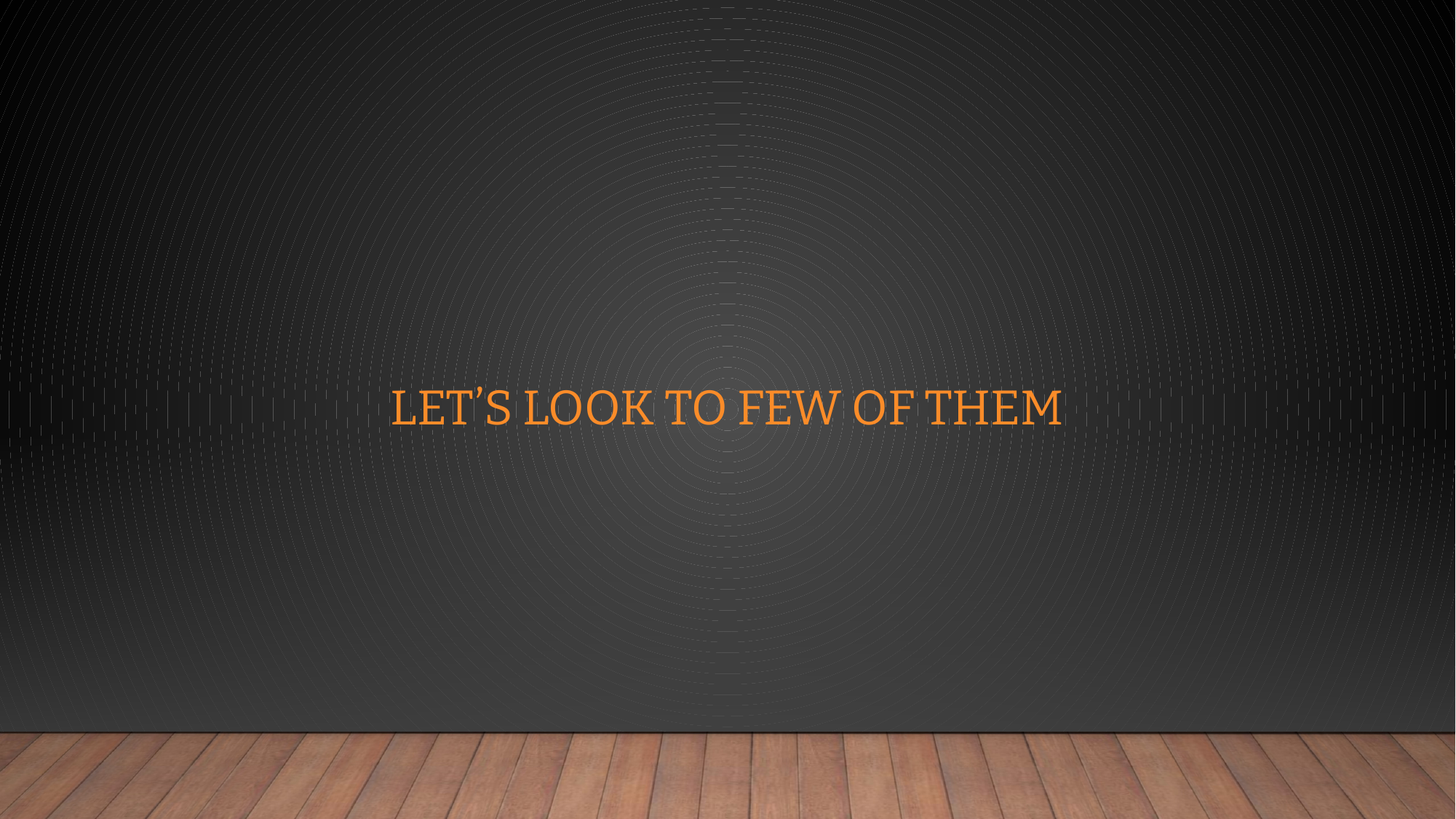

# Let’s look to few of them